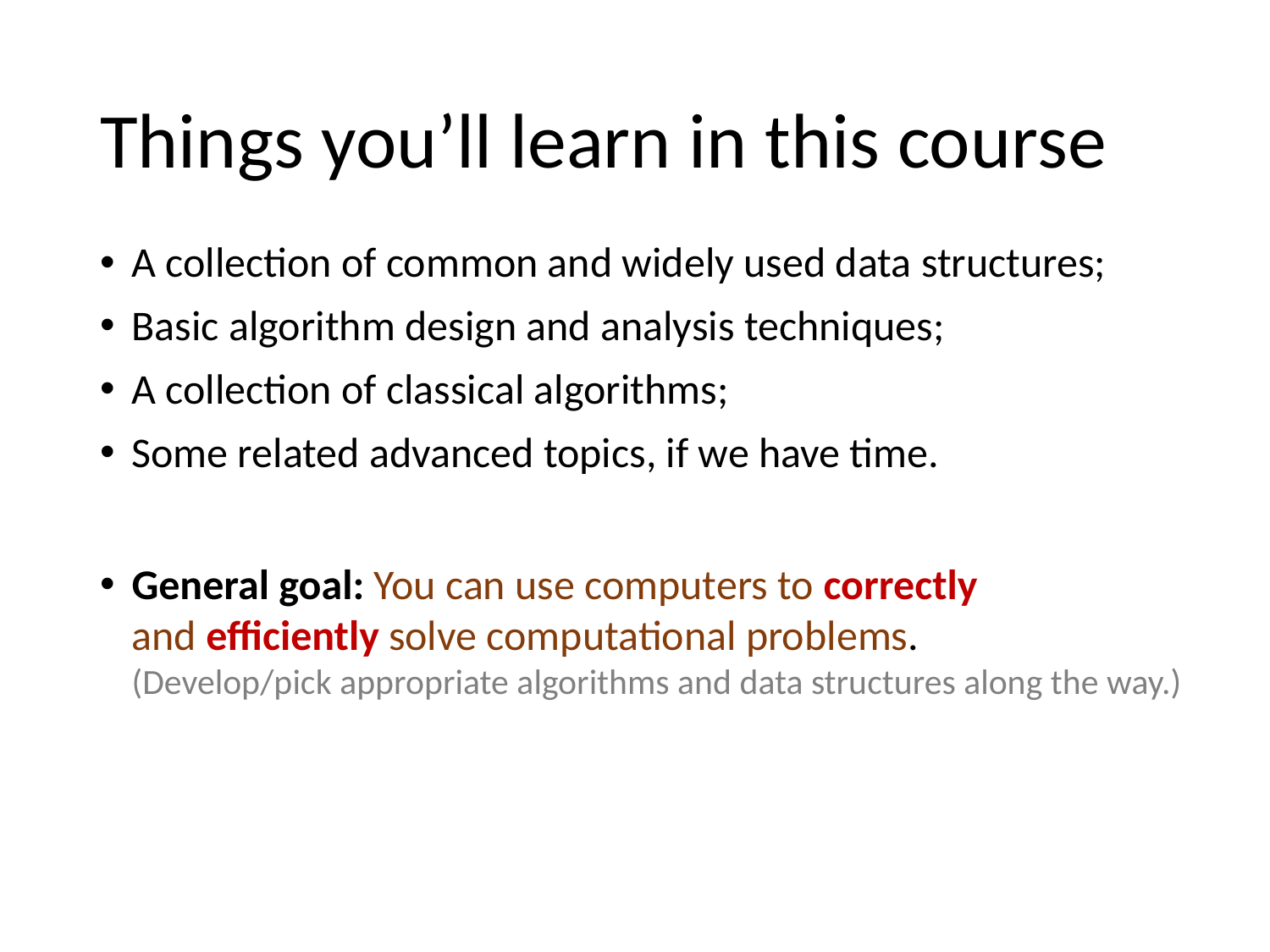

# Things you’ll learn in this course
A collection of common and widely used data structures;
Basic algorithm design and analysis techniques;
A collection of classical algorithms;
Some related advanced topics, if we have time.

General goal: You can use computers to correctly
and efficiently solve computational problems.
(Develop/pick appropriate algorithms and data structures along the way.)